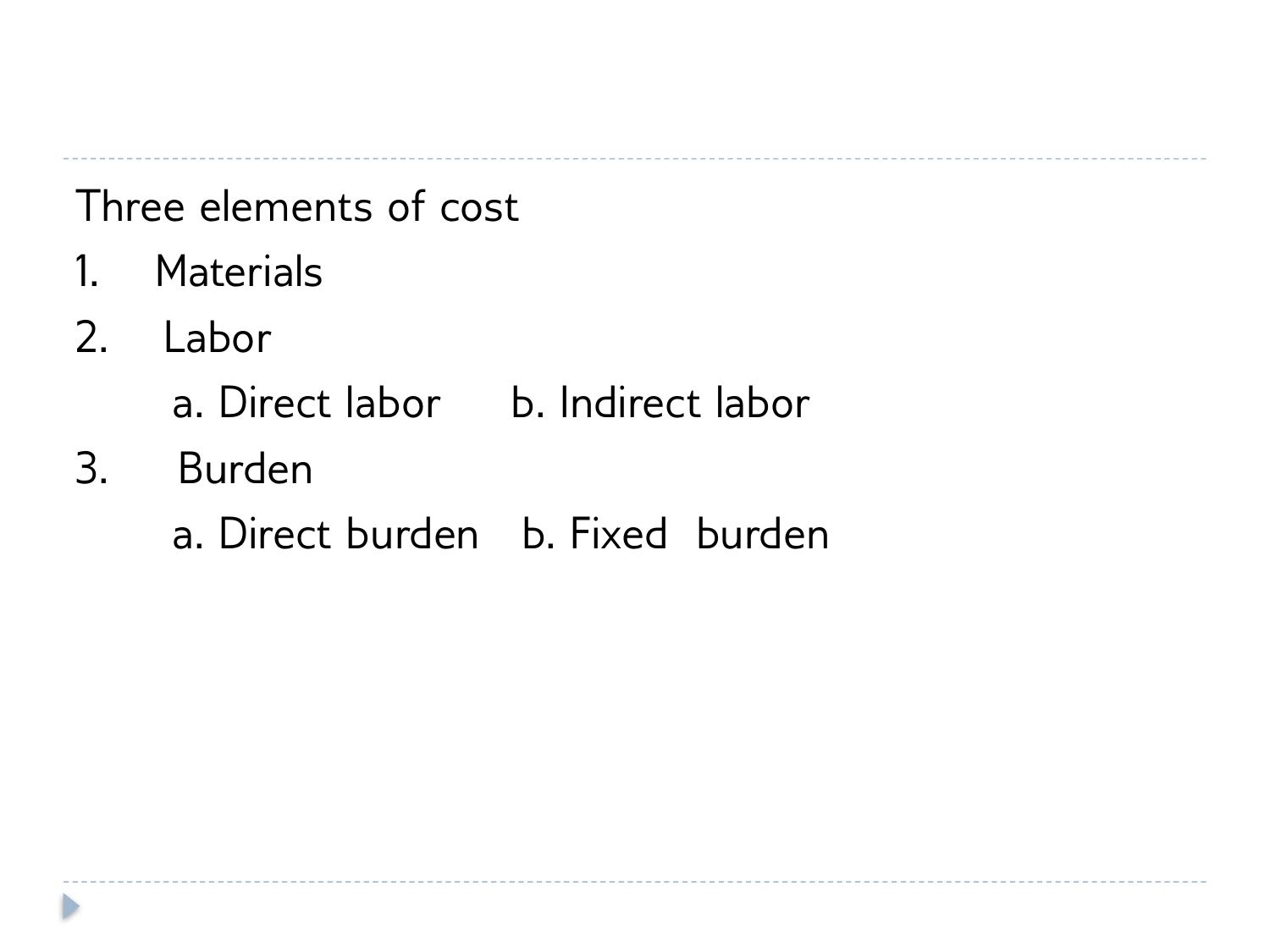

#
Three elements of cost
1.    Materials
2.    Labor
       a. Direct labor     b. Indirect labor
3.     Burden
       a. Direct burden   b. Fixed  burden